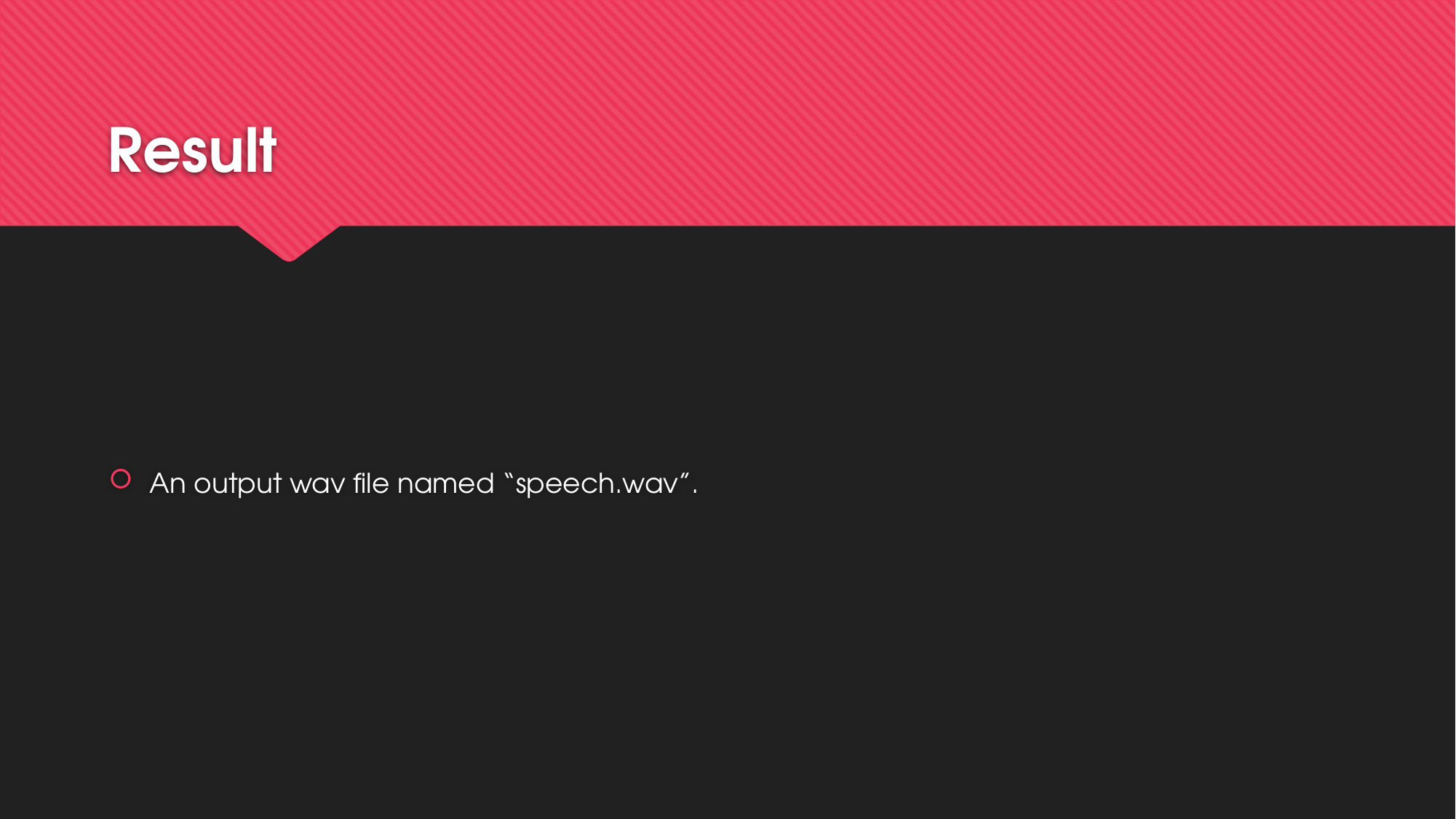

# Result
An output wav file named “speech.wav”.